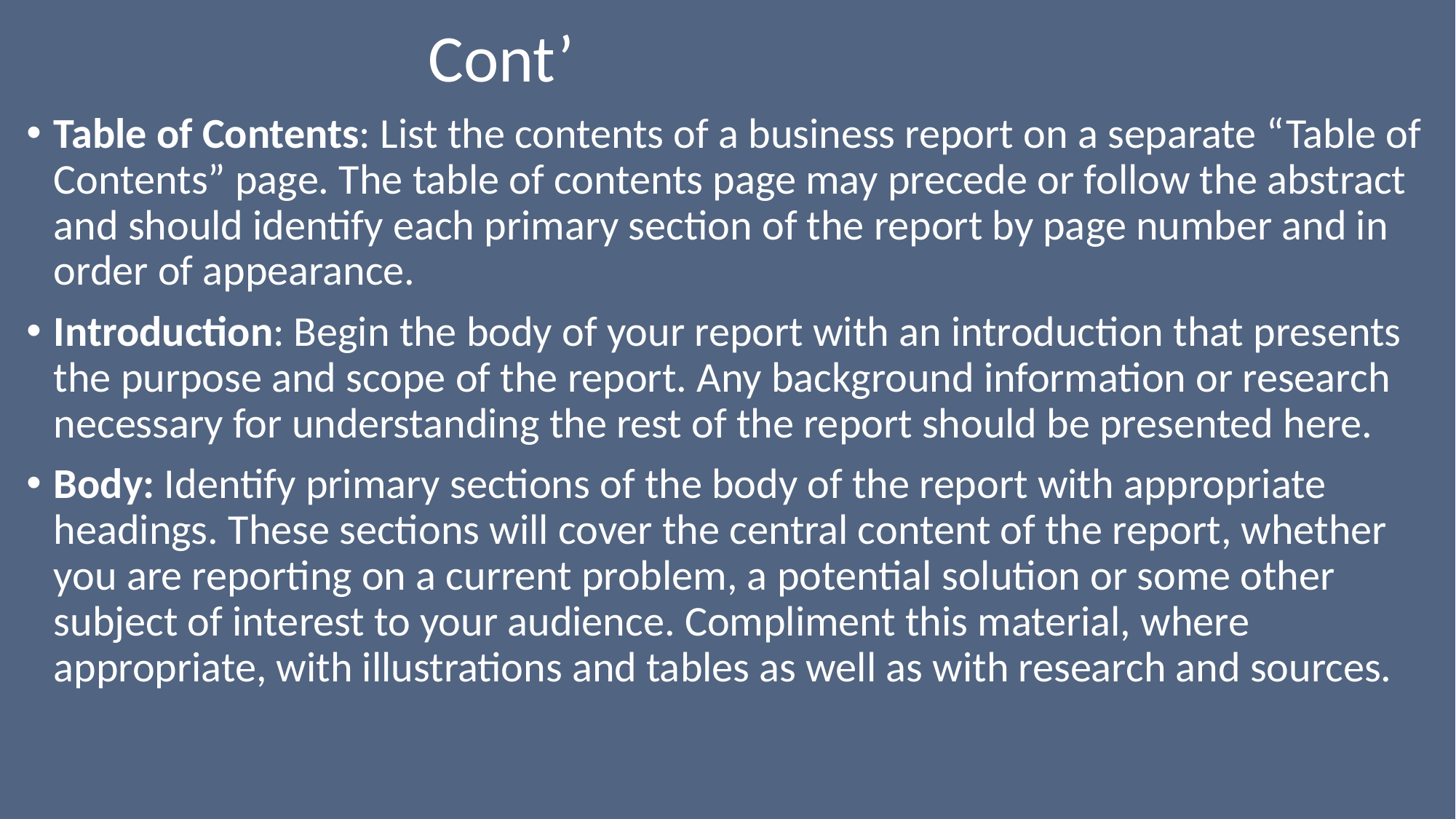

# Cont’
Table of Contents: List the contents of a business report on a separate “Table of Contents” page. The table of contents page may precede or follow the abstract and should identify each primary section of the report by page number and in order of appearance.
Introduction: Begin the body of your report with an introduction that presents the purpose and scope of the report. Any background information or research necessary for understanding the rest of the report should be presented here.
Body: Identify primary sections of the body of the report with appropriate headings. These sections will cover the central content of the report, whether you are reporting on a current problem, a potential solution or some other subject of interest to your audience. Compliment this material, where appropriate, with illustrations and tables as well as with research and sources.